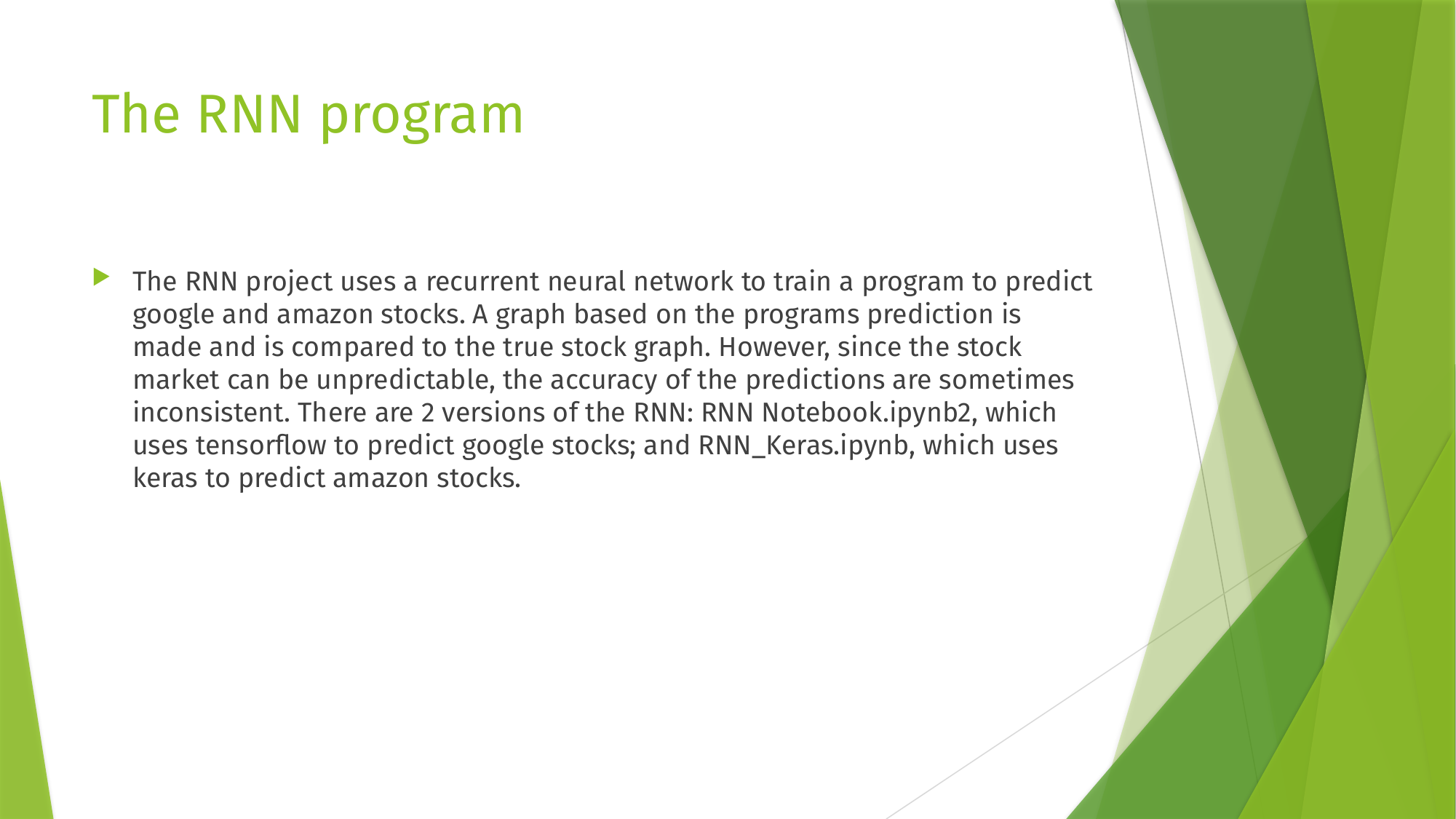

# The RNN program
The RNN project uses a recurrent neural network to train a program to predict google and amazon stocks. A graph based on the programs prediction is made and is compared to the true stock graph. However, since the stock market can be unpredictable, the accuracy of the predictions are sometimes inconsistent. There are 2 versions of the RNN: RNN Notebook.ipynb2, which uses tensorflow to predict google stocks; and RNN_Keras.ipynb, which uses keras to predict amazon stocks.